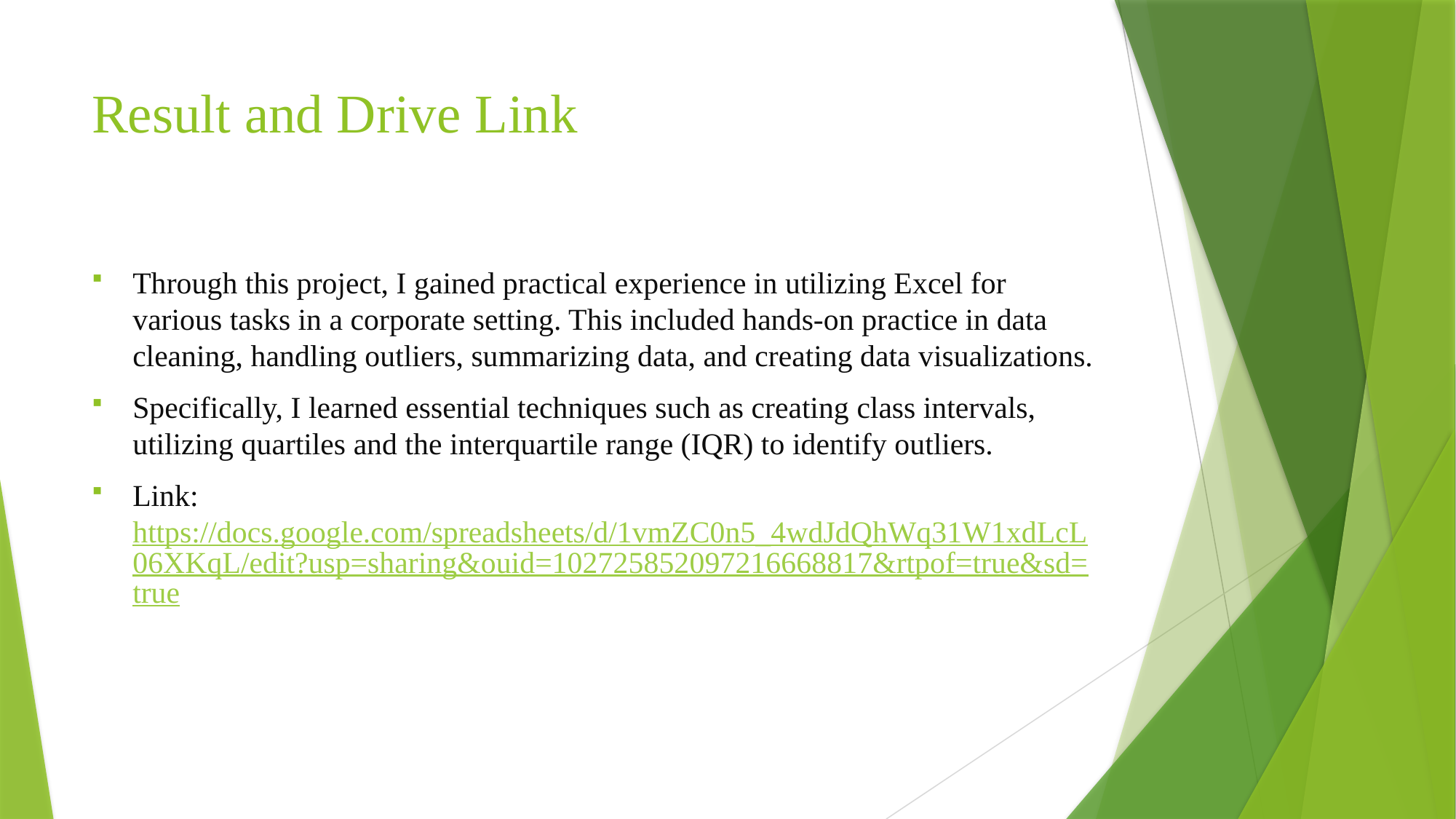

# Result and Drive Link
Through this project, I gained practical experience in utilizing Excel for various tasks in a corporate setting. This included hands-on practice in data cleaning, handling outliers, summarizing data, and creating data visualizations.
Specifically, I learned essential techniques such as creating class intervals, utilizing quartiles and the interquartile range (IQR) to identify outliers.
Link: https://docs.google.com/spreadsheets/d/1vmZC0n5_4wdJdQhWq31W1xdLcL06XKqL/edit?usp=sharing&ouid=102725852097216668817&rtpof=true&sd=true